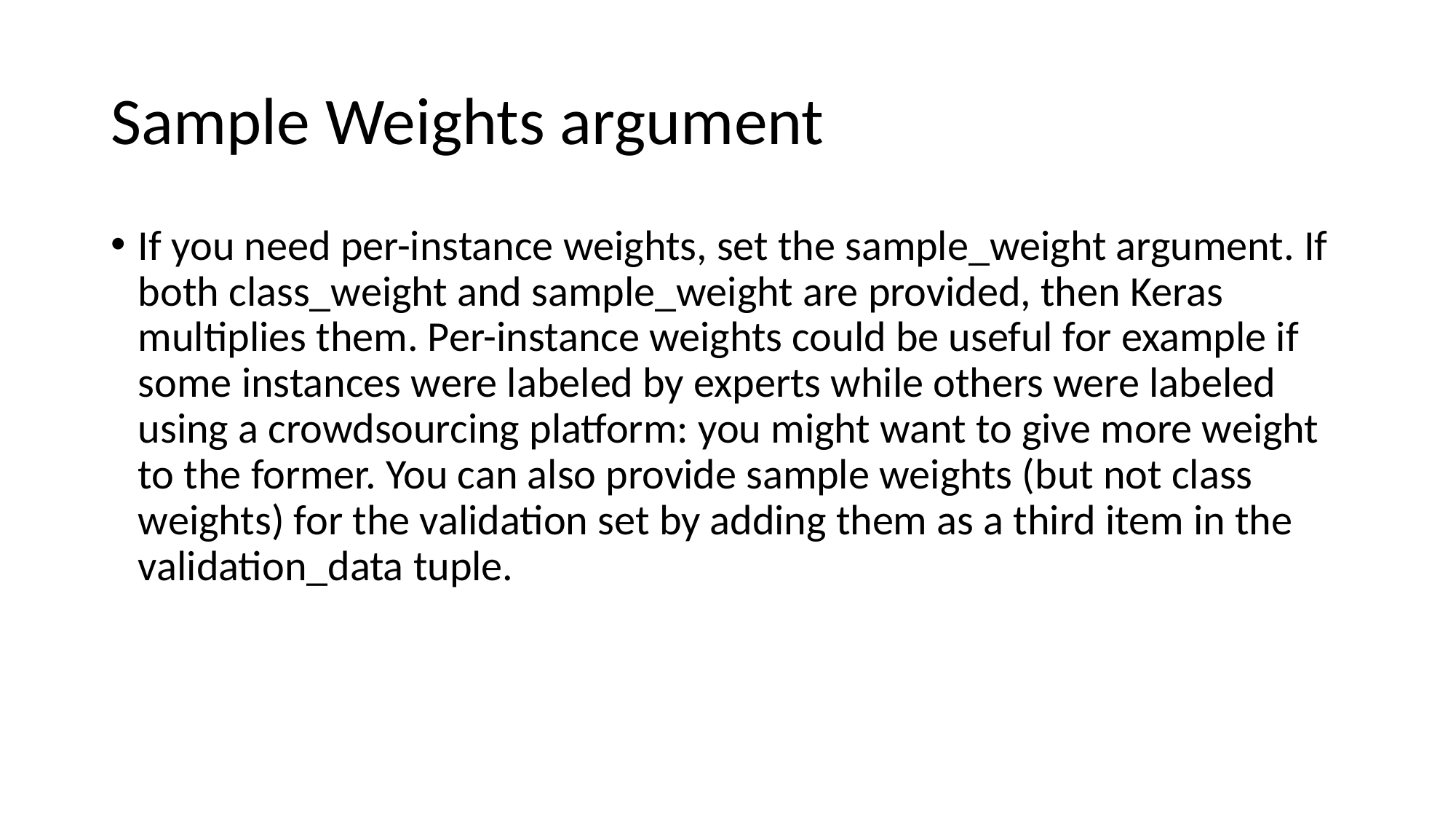

# Sample Weights argument
If you need per-instance weights, set the sample_weight argument. If both class_weight and sample_weight are provided, then Keras multiplies them. Per-instance weights could be useful for example if some instances were labeled by experts while others were labeled using a crowdsourcing platform: you might want to give more weight to the former. You can also provide sample weights (but not class weights) for the validation set by adding them as a third item in the validation_data tuple.